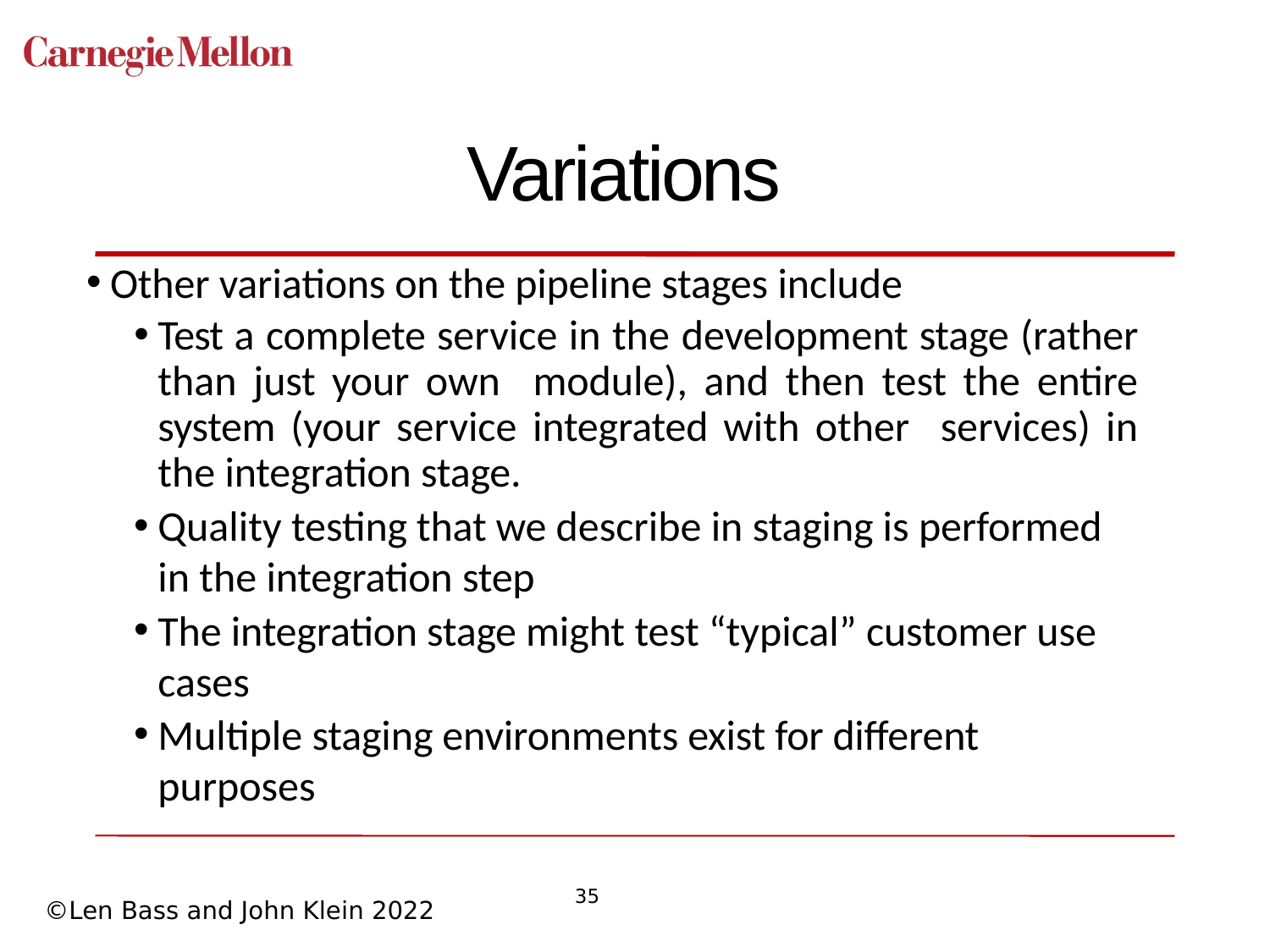

# Variations
Other variations on the pipeline stages include
Test a complete service in the development stage (rather than just your own  module), and then test the entire system (your service integrated with other  services) in the integration stage.
Quality testing that we describe in staging is performed in the integration step
The integration stage might test “typical” customer use cases
Multiple staging environments exist for different purposes